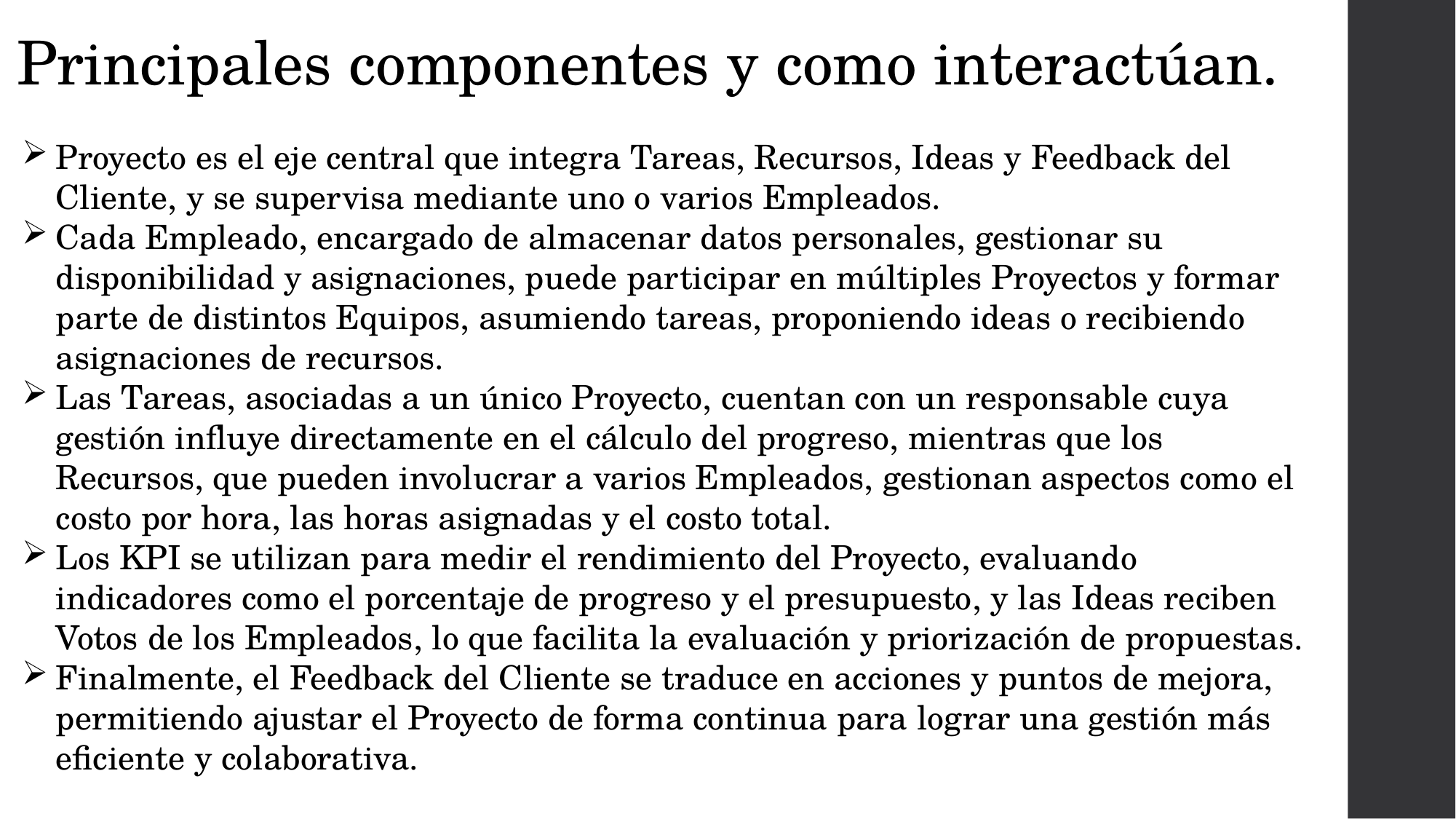

# Principales componentes y como interactúan.

Proyecto es el eje central que integra Tareas, Recursos, Ideas y Feedback del Cliente, y se supervisa mediante uno o varios Empleados.
Cada Empleado, encargado de almacenar datos personales, gestionar su disponibilidad y asignaciones, puede participar en múltiples Proyectos y formar parte de distintos Equipos, asumiendo tareas, proponiendo ideas o recibiendo asignaciones de recursos.
Las Tareas, asociadas a un único Proyecto, cuentan con un responsable cuya gestión influye directamente en el cálculo del progreso, mientras que los Recursos, que pueden involucrar a varios Empleados, gestionan aspectos como el costo por hora, las horas asignadas y el costo total.
Los KPI se utilizan para medir el rendimiento del Proyecto, evaluando indicadores como el porcentaje de progreso y el presupuesto, y las Ideas reciben Votos de los Empleados, lo que facilita la evaluación y priorización de propuestas.
Finalmente, el Feedback del Cliente se traduce en acciones y puntos de mejora, permitiendo ajustar el Proyecto de forma continua para lograr una gestión más eficiente y colaborativa.